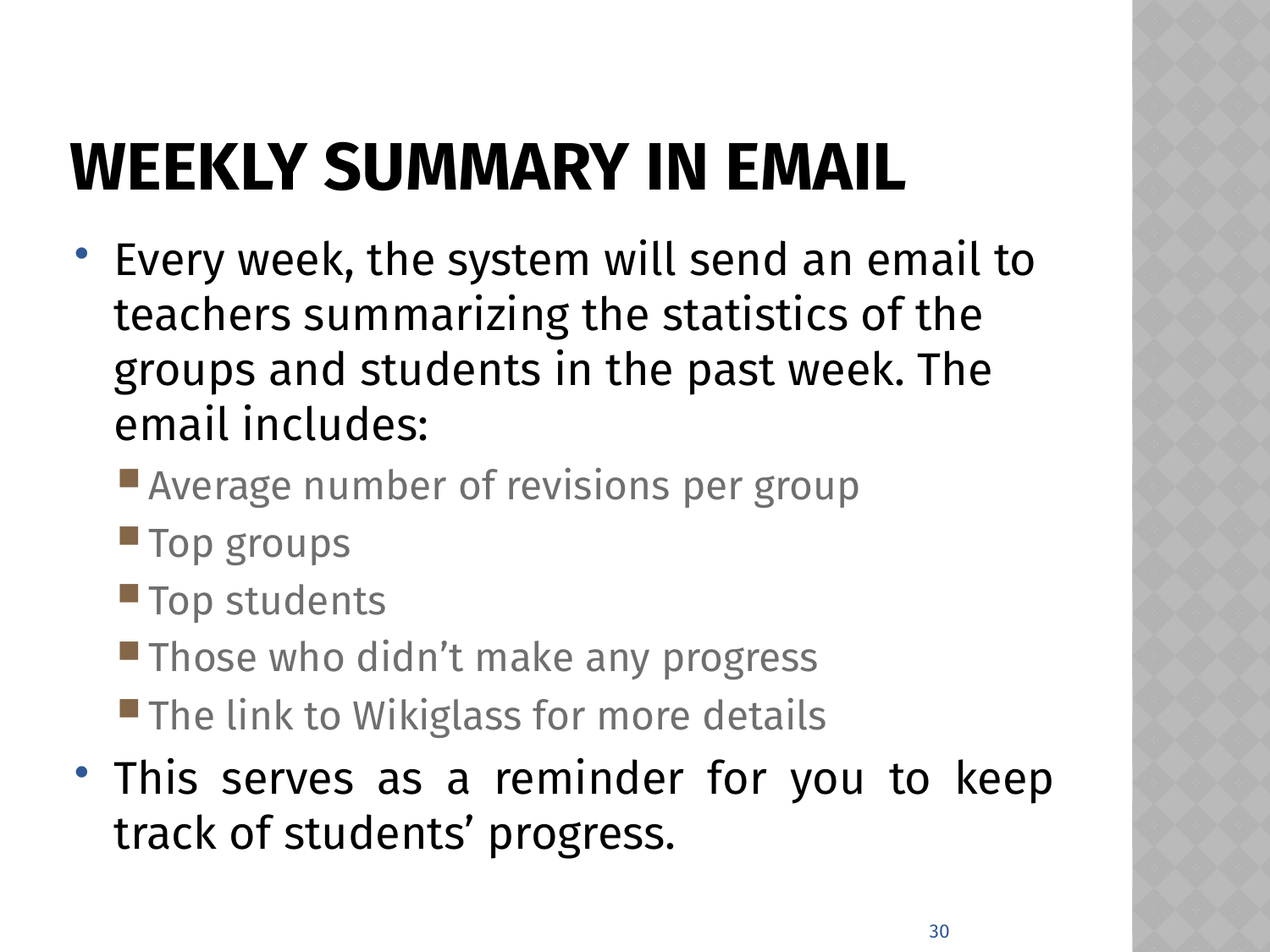

# Weekly summary in email
Every week, the system will send an email to teachers summarizing the statistics of the groups and students in the past week. The email includes:
Average number of revisions per group
Top groups
Top students
Those who didn’t make any progress
The link to Wikiglass for more details
This serves as a reminder for you to keep track of students’ progress.

30